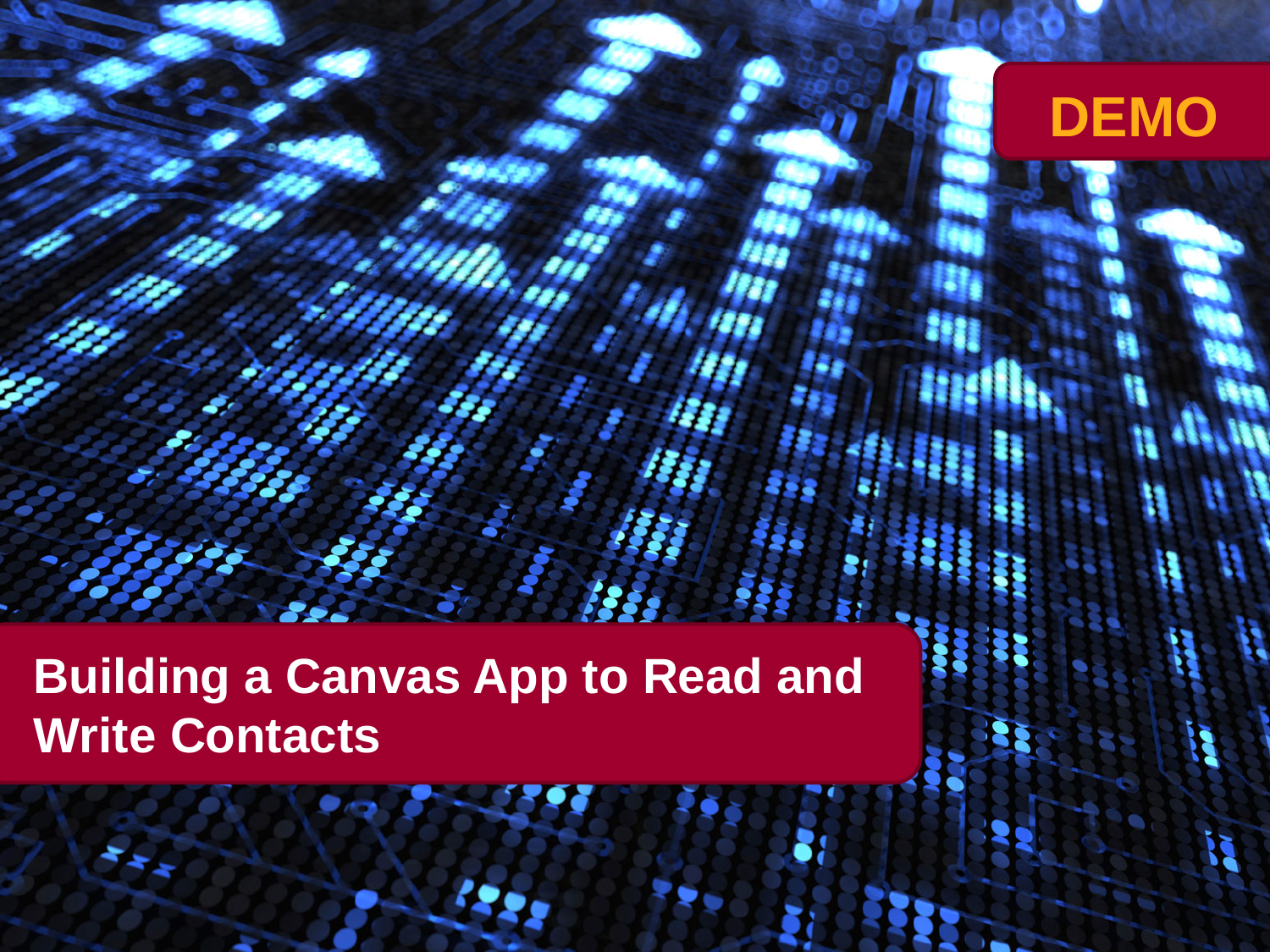

# Building a Canvas App to Read and Write Contacts